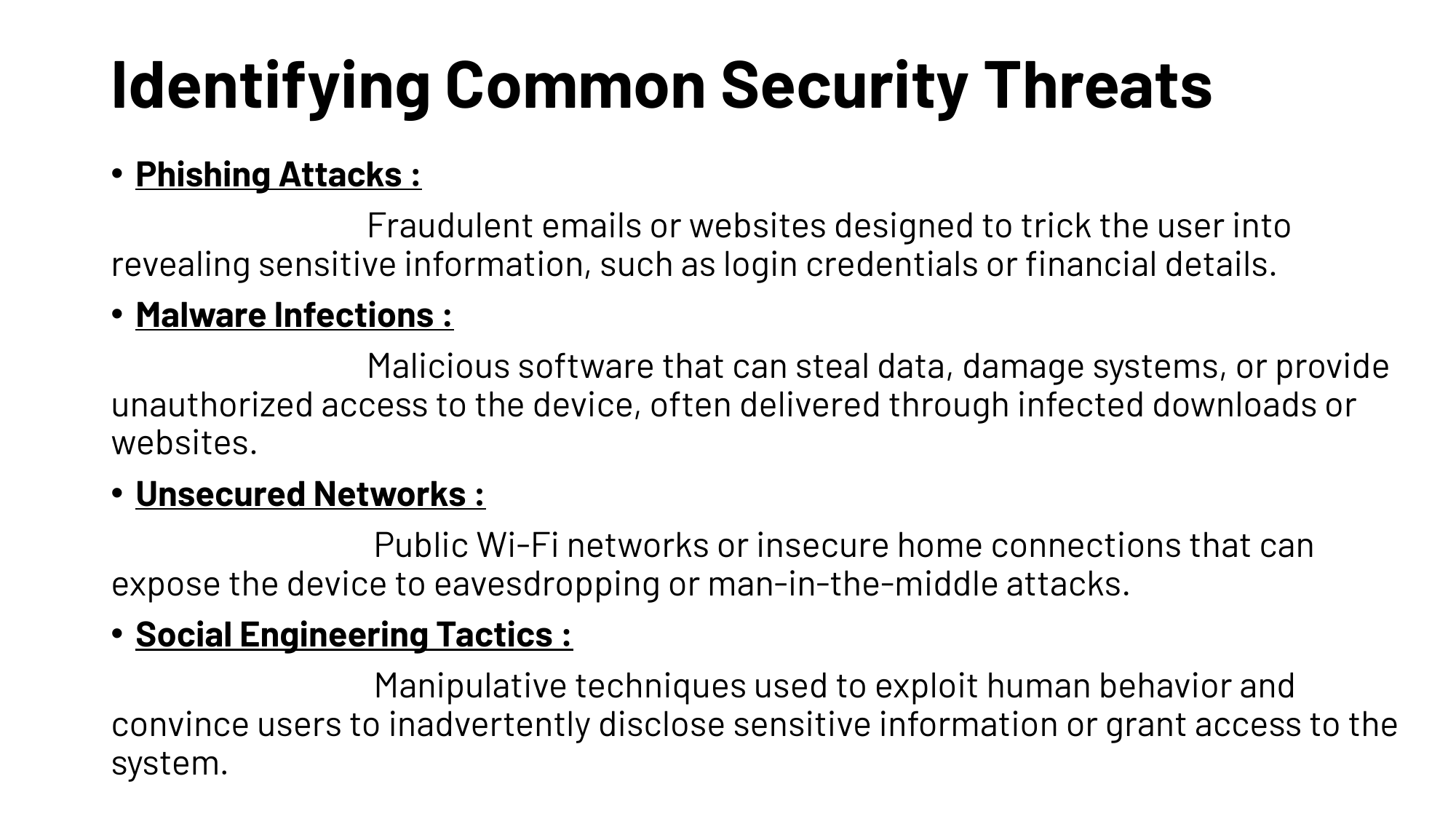

# Identifying Common Security Threats

Phishing Attacks :
                                    Fraudulent emails or websites designed to trick the user into revealing sensitive information, such as login credentials or financial details.
Malware Infections :
                                    Malicious software that can steal data, damage systems, or provide unauthorized access to the device, often delivered through infected downloads or websites.
Unsecured Networks :
                                     Public Wi-Fi networks or insecure home connections that can expose the device to eavesdropping or man-in-the-middle attacks.
Social Engineering Tactics :
                                     Manipulative techniques used to exploit human behavior and convince users to inadvertently disclose sensitive information or grant access to the system.